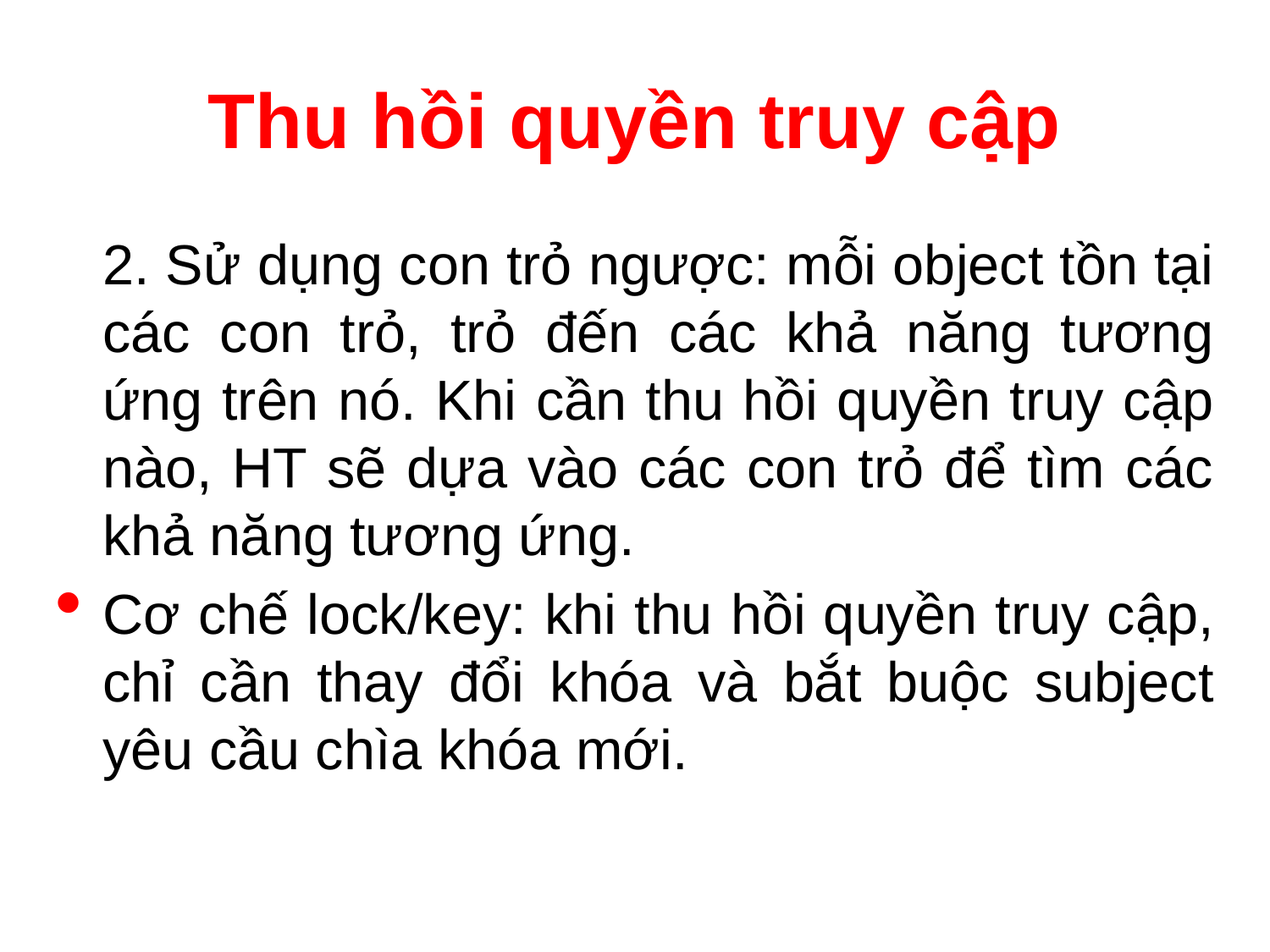

# Thu hồi quyền truy cập
	2. Sử dụng con trỏ ngược: mỗi object tồn tại các con trỏ, trỏ đến các khả năng tương ứng trên nó. Khi cần thu hồi quyền truy cập nào, HT sẽ dựa vào các con trỏ để tìm các khả năng tương ứng.
Cơ chế lock/key: khi thu hồi quyền truy cập, chỉ cần thay đổi khóa và bắt buộc subject yêu cầu chìa khóa mới.